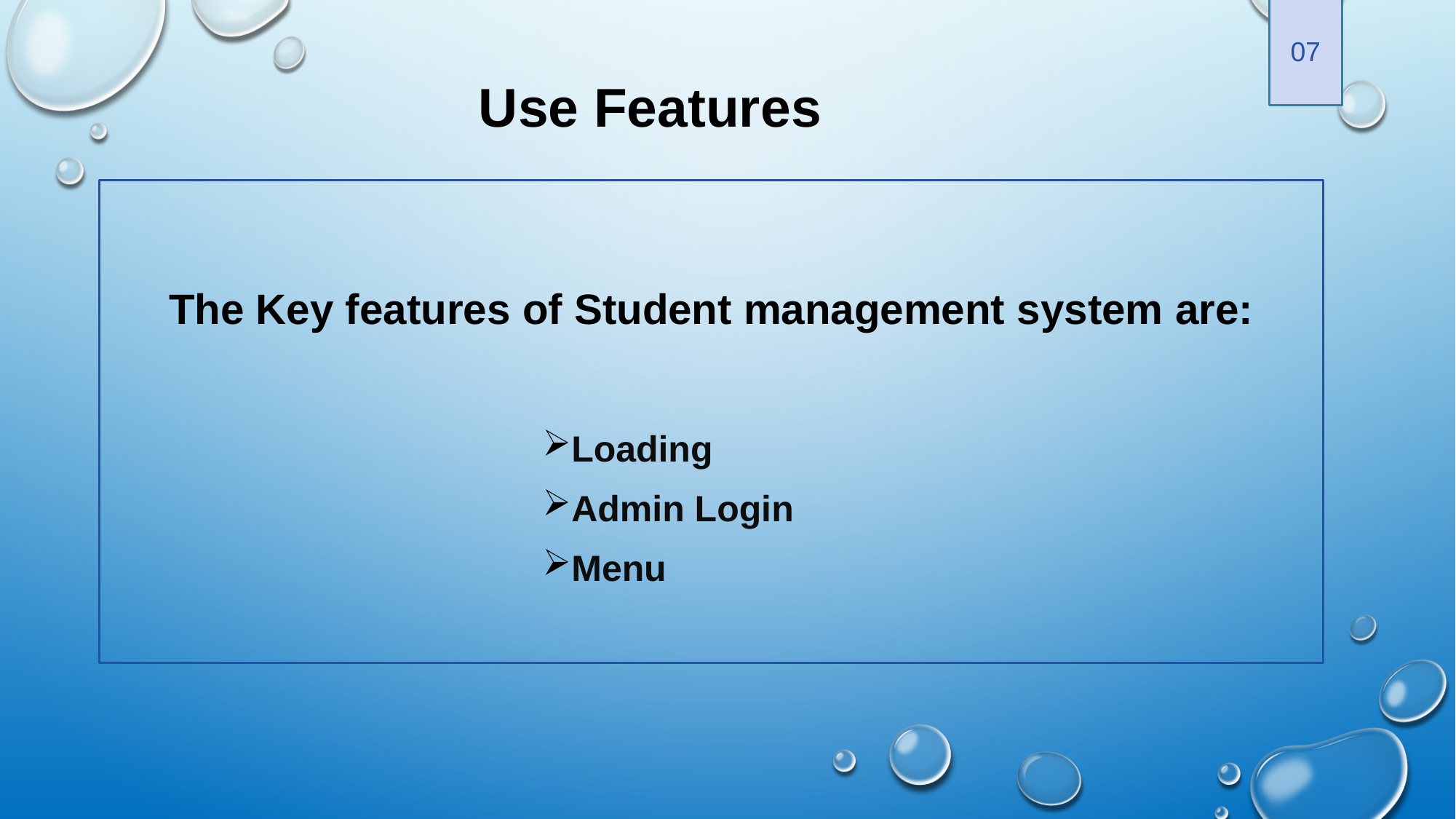

07
Use Features

 the Key features of Student management system are:

Loading
Admin Login
Menu